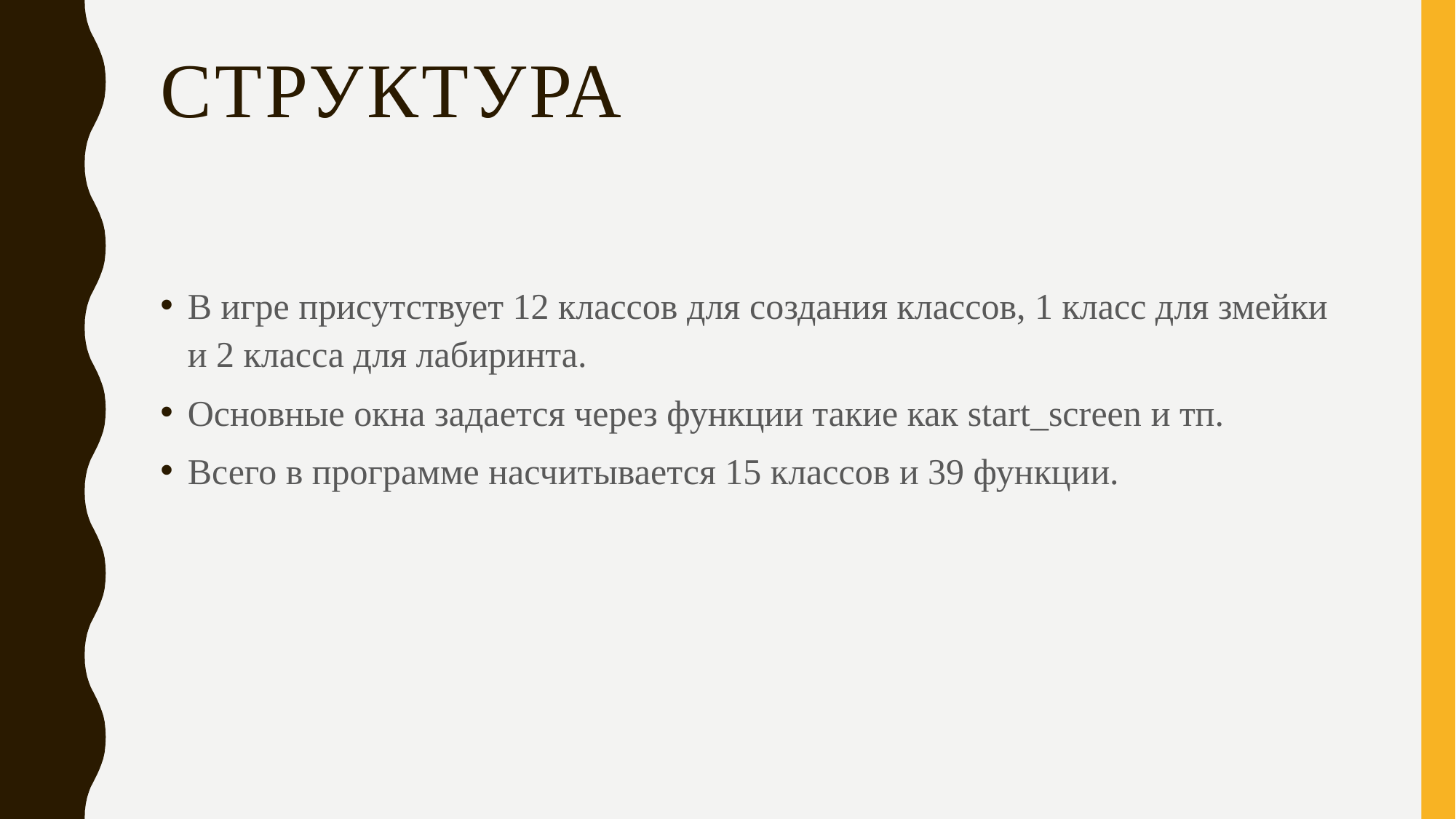

# Структура
В игре присутствует 12 классов для создания классов, 1 класс для змейки и 2 класса для лабиринта.
Основные окна задается через функции такие как start_screen и тп.
Всего в программе насчитывается 15 классов и 39 функции.